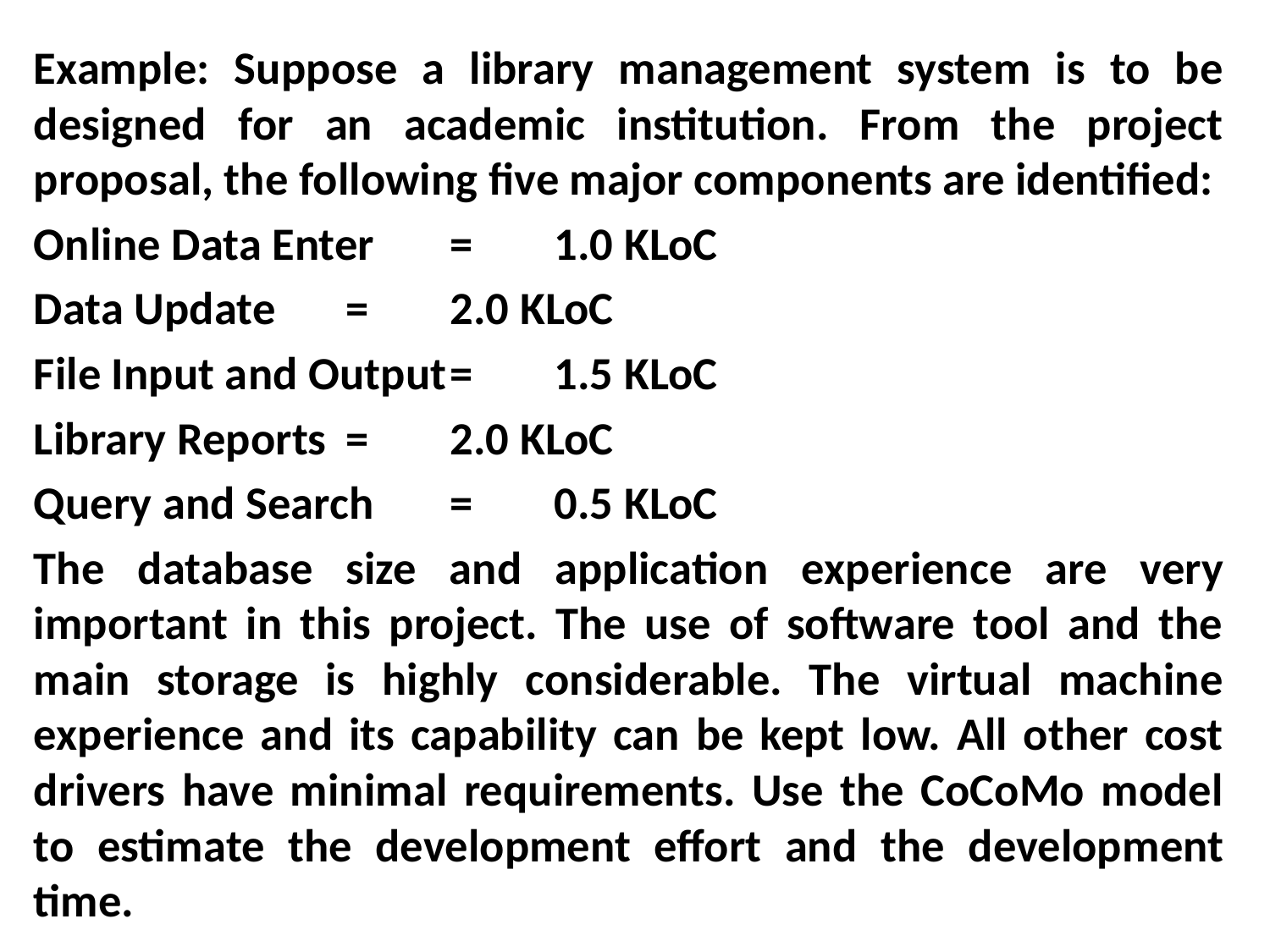

Example: Suppose a library management system is to be designed for an academic institution. From the project proposal, the following five major components are identified:
Online Data Enter	=	1.0 KLoC
Data Update		=	2.0 KLoC
File Input and Output	= 	1.5 KLoC
Library Reports 		= 	2.0 KLoC
Query and Search  	= 	0.5 KLoC
The database size and application experience are very important in this project. The use of software tool and the main storage is highly considerable. The virtual machine experience and its capability can be kept low. All other cost drivers have minimal requirements. Use the CoCoMo model to estimate the development effort and the development time.